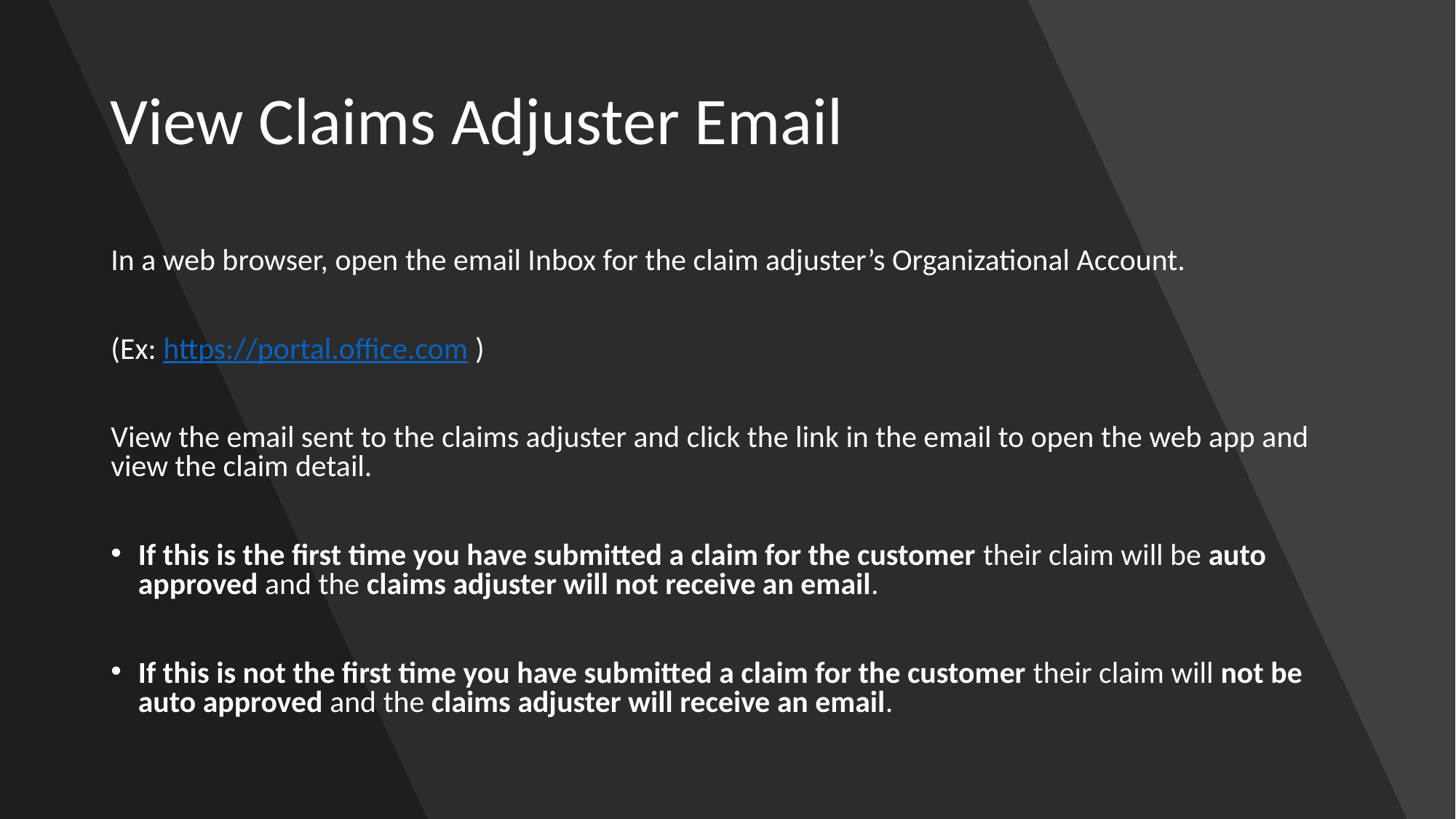

# View Claims Adjuster Email
In a web browser, open the email Inbox for the claim adjuster’s Organizational Account.

(Ex: https://portal.office.com )

View the email sent to the claims adjuster and click the link in the email to open the web app and view the claim detail.

If this is the first time you have submitted a claim for the customer their claim will be auto approved and the claims adjuster will not receive an email.

If this is not the first time you have submitted a claim for the customer their claim will not be auto approved and the claims adjuster will receive an email.